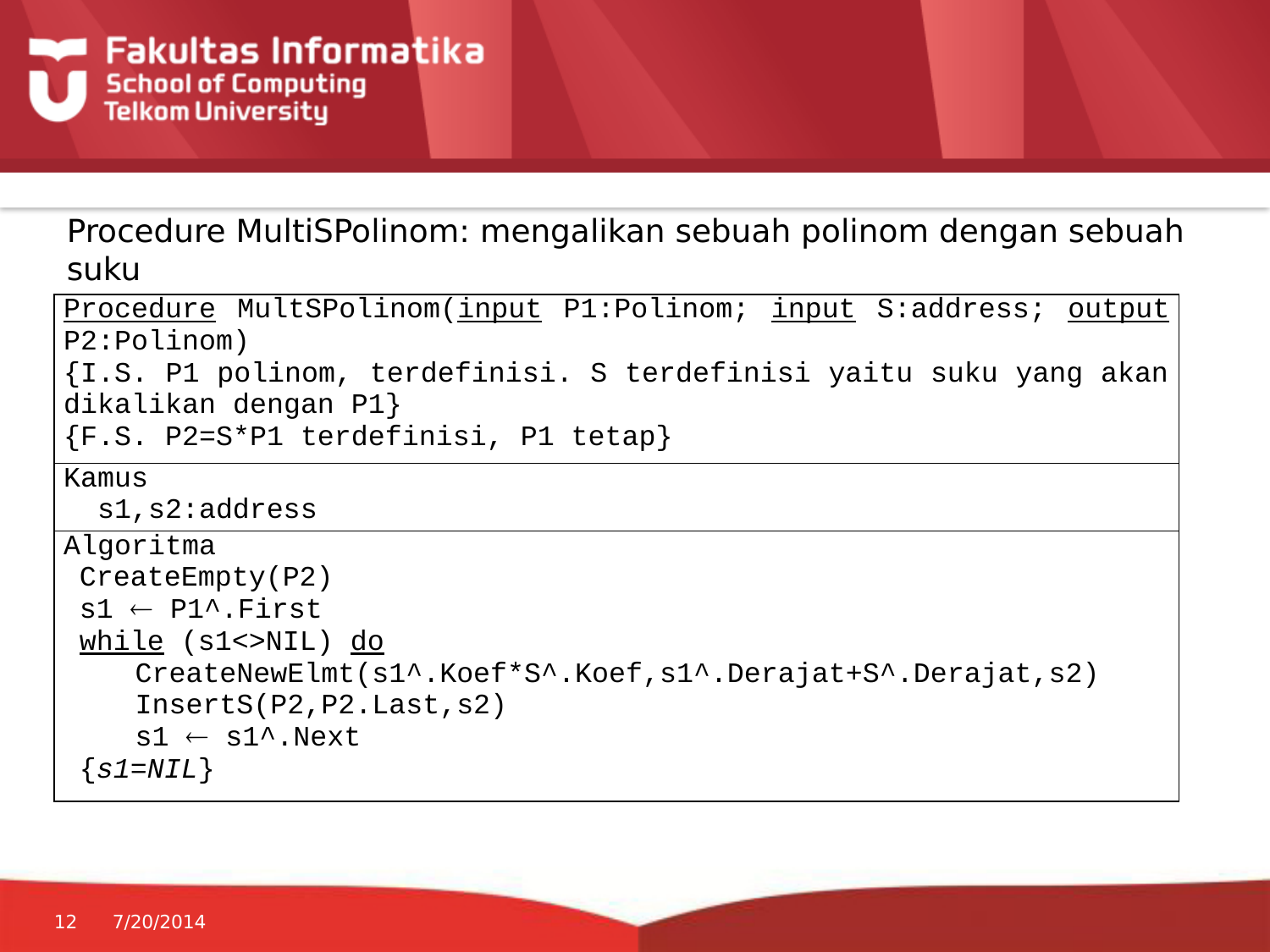

Procedure MultiSPolinom: mengalikan sebuah polinom dengan sebuah suku
| Procedure MultSPolinom(input P1:Polinom; input S:address; output P2:Polinom) {I.S. P1 polinom, terdefinisi. S terdefinisi yaitu suku yang akan dikalikan dengan P1} {F.S. P2=S\*P1 terdefinisi, P1 tetap} |
| --- |
| Kamus s1,s2:address |
| Algoritma CreateEmpty(P2) s1 ← P1^.First while (s1<>NIL) do CreateNewElmt(s1^.Koef\*S^.Koef,s1^.Derajat+S^.Derajat,s2) InsertS(P2,P2.Last,s2) s1 ← s1^.Next {s1=NIL} |

12
7/20/2014